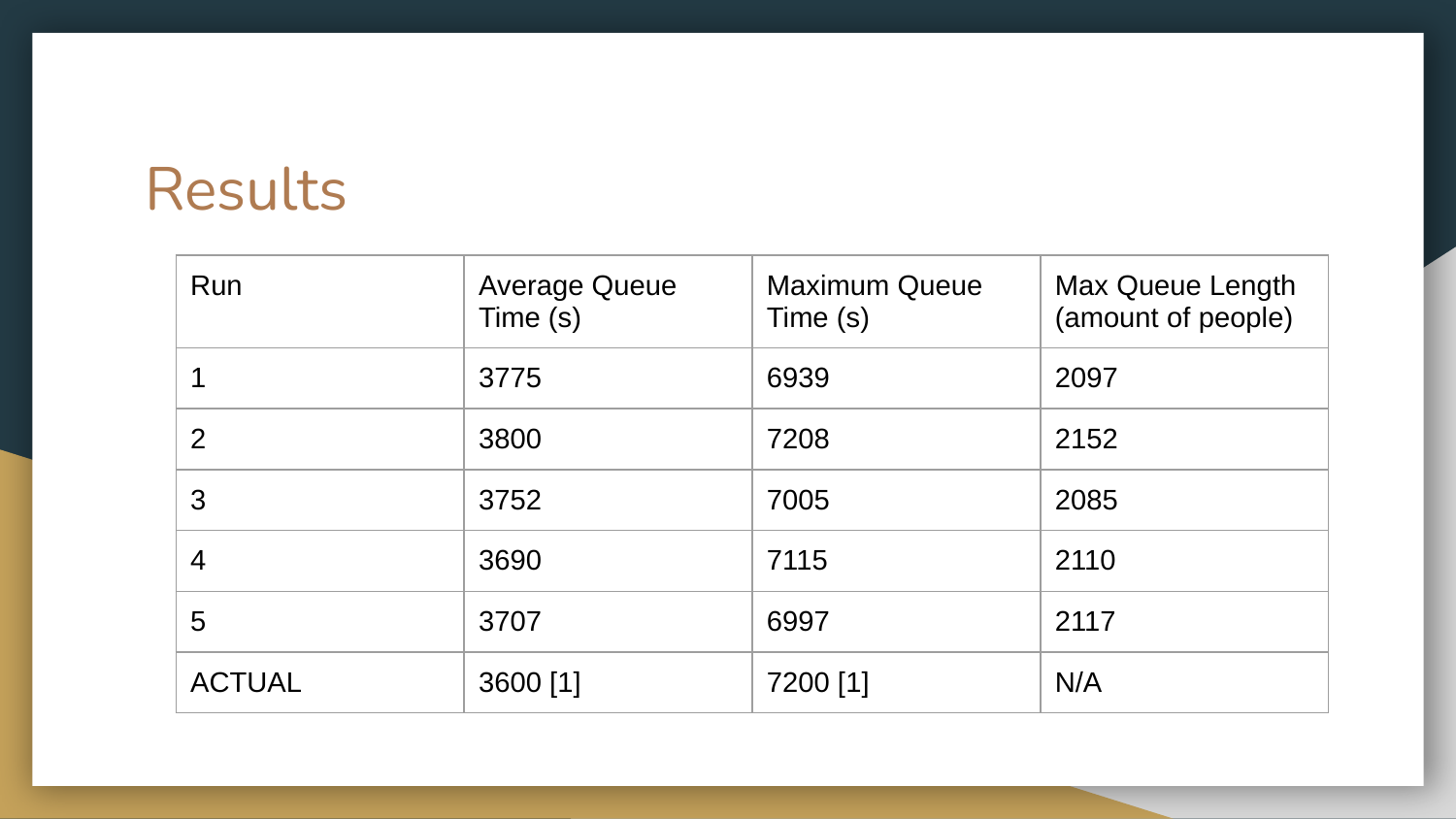

# Results
| Run | Average Queue Time (s) | Maximum Queue Time (s) | Max Queue Length (amount of people) |
| --- | --- | --- | --- |
| 1 | 3775 | 6939 | 2097 |
| 2 | 3800 | 7208 | 2152 |
| 3 | 3752 | 7005 | 2085 |
| 4 | 3690 | 7115 | 2110 |
| 5 | 3707 | 6997 | 2117 |
| ACTUAL | 3600 [1] | 7200 [1] | N/A |